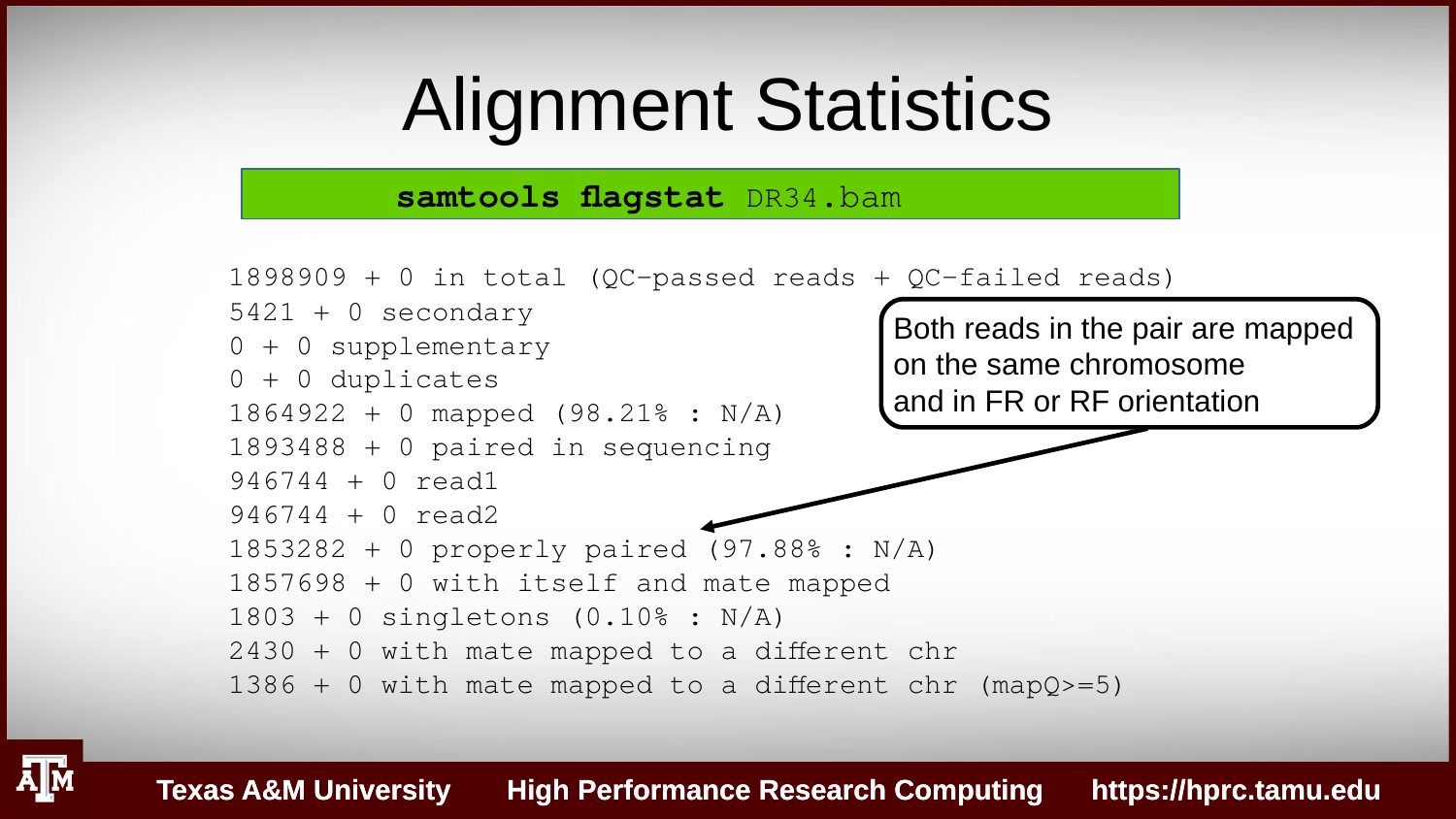

Alignment Statistics
samtools flagstat DR34.bam
1898909 + 0 in total (QC-passed reads + QC-failed reads)
5421 + 0 secondary
0 + 0 supplementary
0 + 0 duplicates
1864922 + 0 mapped (98.21% : N/A)
1893488 + 0 paired in sequencing
946744 + 0 read1
946744 + 0 read2
1853282 + 0 properly paired (97.88% : N/A)
1857698 + 0 with itself and mate mapped
1803 + 0 singletons (0.10% : N/A)
2430 + 0 with mate mapped to a different chr
1386 + 0 with mate mapped to a different chr (mapQ>=5)

Both reads in the pair are mapped
on the same chromosome
and in FR or RF orientation